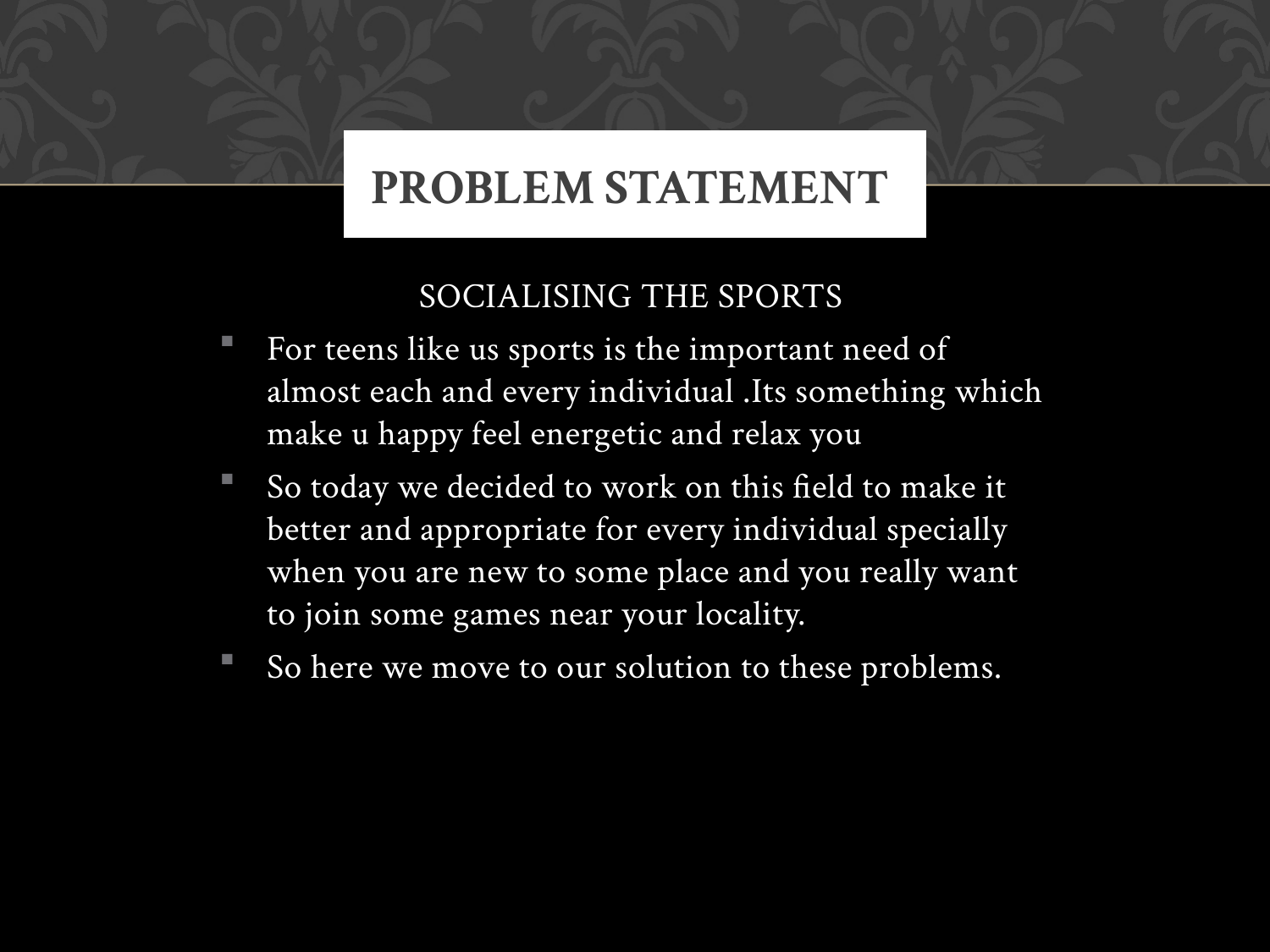

# PROBLEM STATEMENT
SOCIALISING THE SPORTS
For teens like us sports is the important need of almost each and every individual .Its something which make u happy feel energetic and relax you
So today we decided to work on this field to make it better and appropriate for every individual specially when you are new to some place and you really want to join some games near your locality.
So here we move to our solution to these problems.